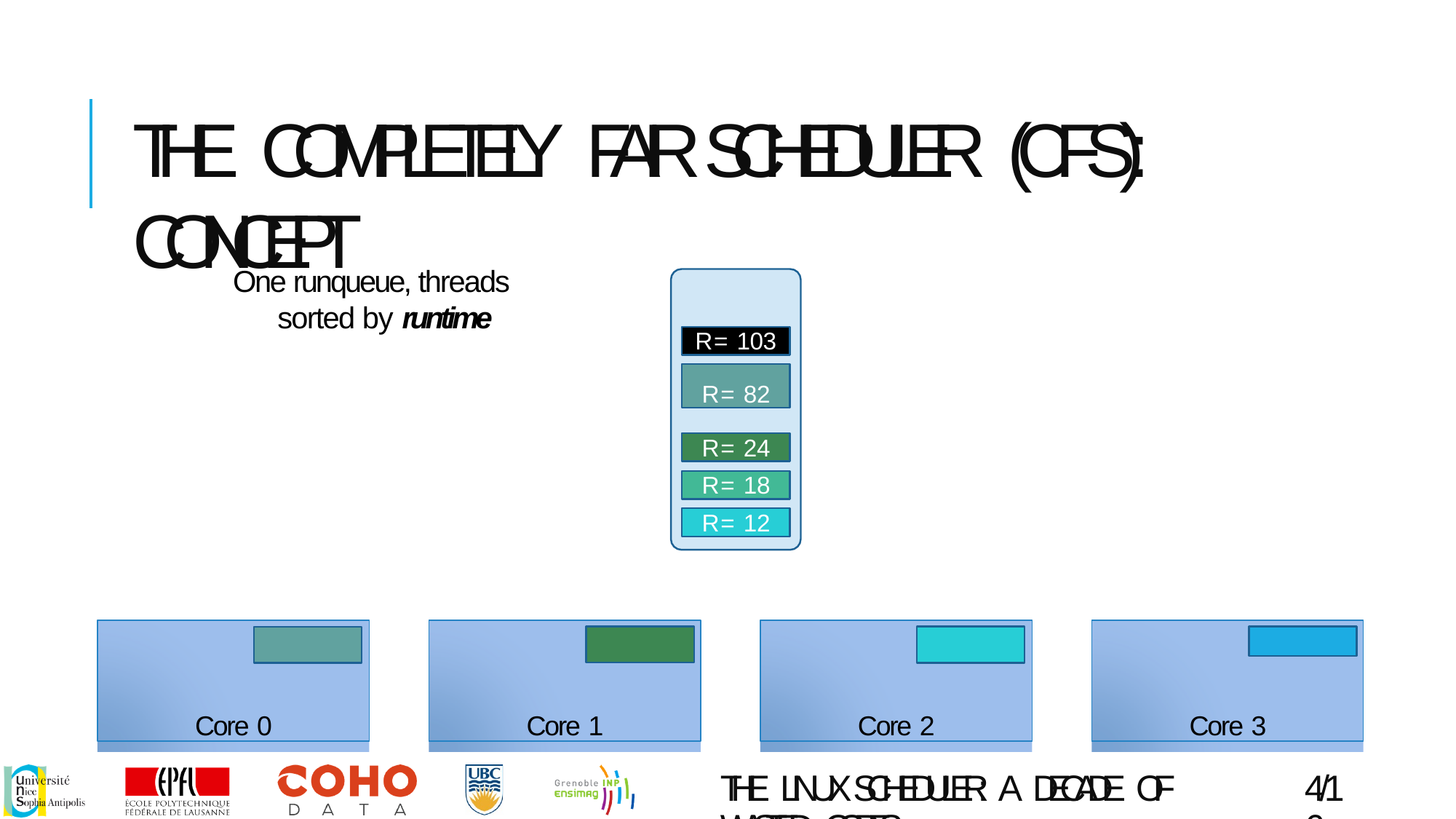

# THE COMPLETELY FAIR SCHEDULER (CFS): CONCEPT
One runqueue, threads  sorted by runtime

R = 103
R = 82
R = 24
R = 18
R = 12

Core 0

Core 1

Core 2

Core 3

THE LINUX SCHEDULER: A DECADE OF WASTED CORES
4/16